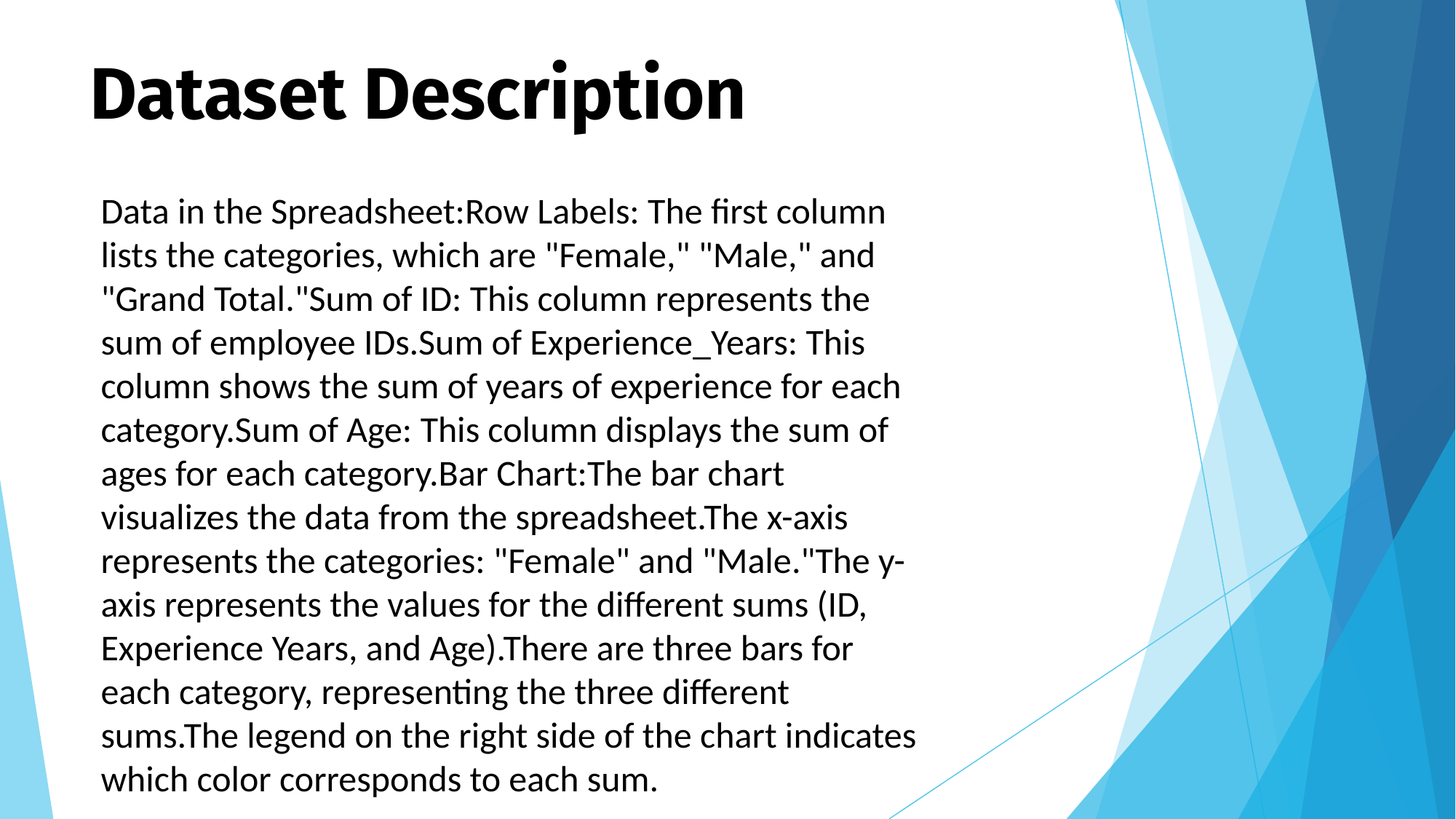

# Dataset Description
Data in the Spreadsheet:Row Labels: The first column lists the categories, which are "Female," "Male," and "Grand Total."Sum of ID: This column represents the sum of employee IDs.Sum of Experience_Years: This column shows the sum of years of experience for each category.Sum of Age: This column displays the sum of ages for each category.Bar Chart:The bar chart visualizes the data from the spreadsheet.The x-axis represents the categories: "Female" and "Male."The y-axis represents the values for the different sums (ID, Experience Years, and Age).There are three bars for each category, representing the three different sums.The legend on the right side of the chart indicates which color corresponds to each sum.